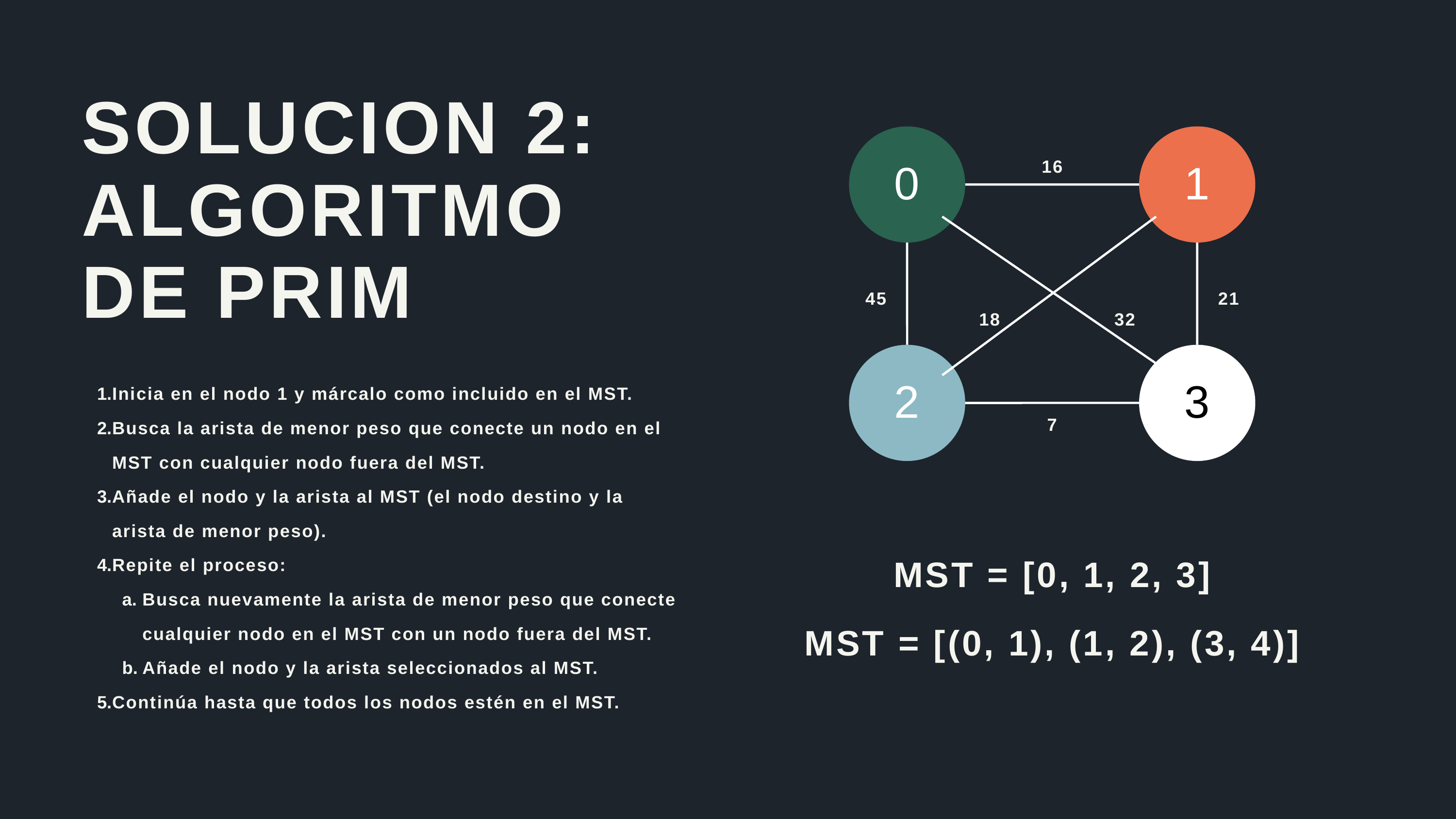

SOLUCION 2: ALGORITMO DE PRIM

0

1
16

45
21
18
32

2

3
Inicia en el nodo 1 y márcalo como incluido en el MST.
Busca la arista de menor peso que conecte un nodo en el MST con cualquier nodo fuera del MST.
Añade el nodo y la arista al MST (el nodo destino y la arista de menor peso).
Repite el proceso:
Busca nuevamente la arista de menor peso que conecte cualquier nodo en el MST con un nodo fuera del MST.
Añade el nodo y la arista seleccionados al MST.
Continúa hasta que todos los nodos estén en el MST.

7

MST = [0, 1, 2, 3]
MST = [(0, 1), (1, 2), (3, 4)]